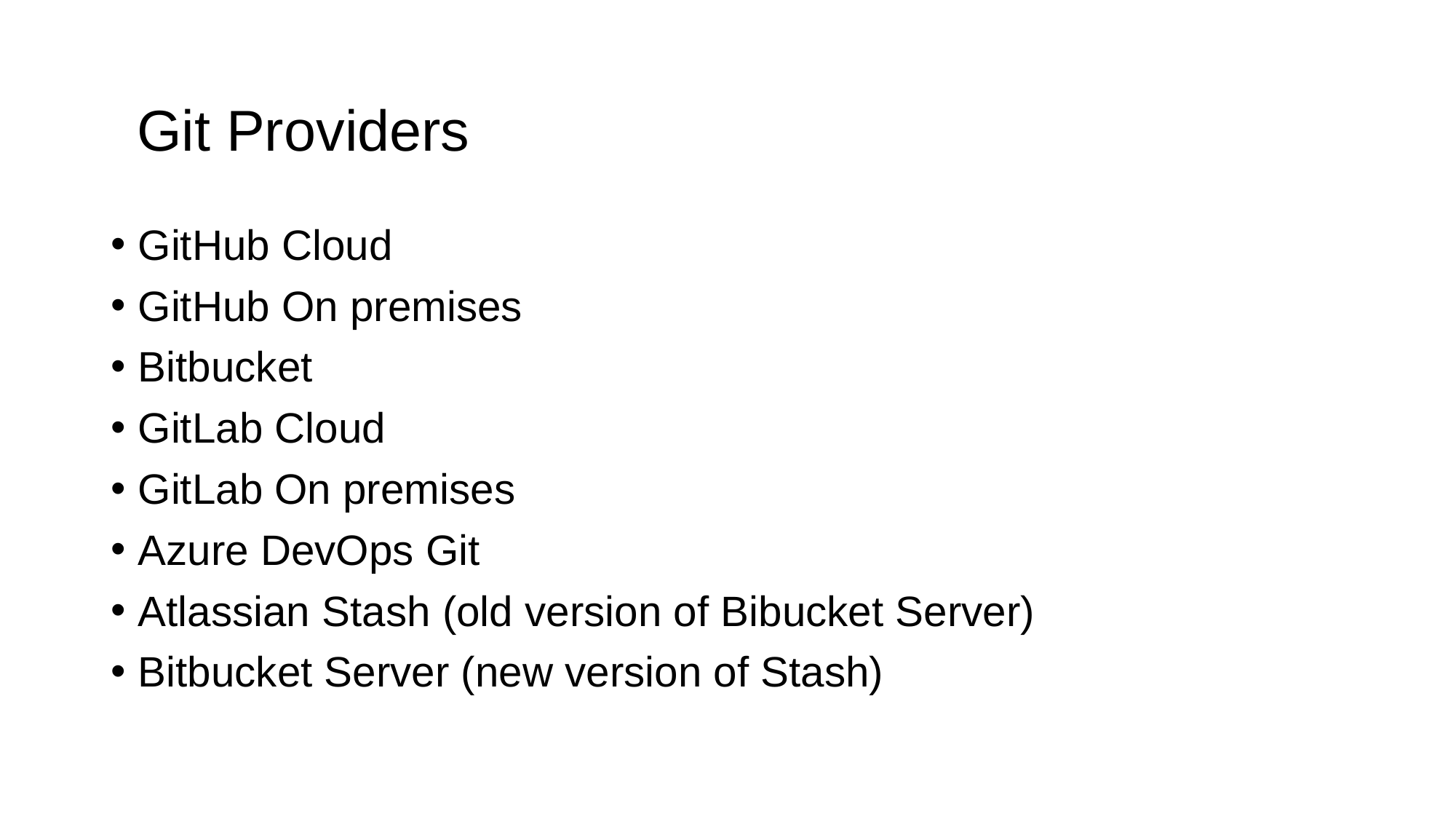

# Git Providers
GitHub Cloud
GitHub On premises
Bitbucket
GitLab Cloud
GitLab On premises
Azure DevOps Git
Atlassian Stash (old version of Bibucket Server)
Bitbucket Server (new version of Stash)